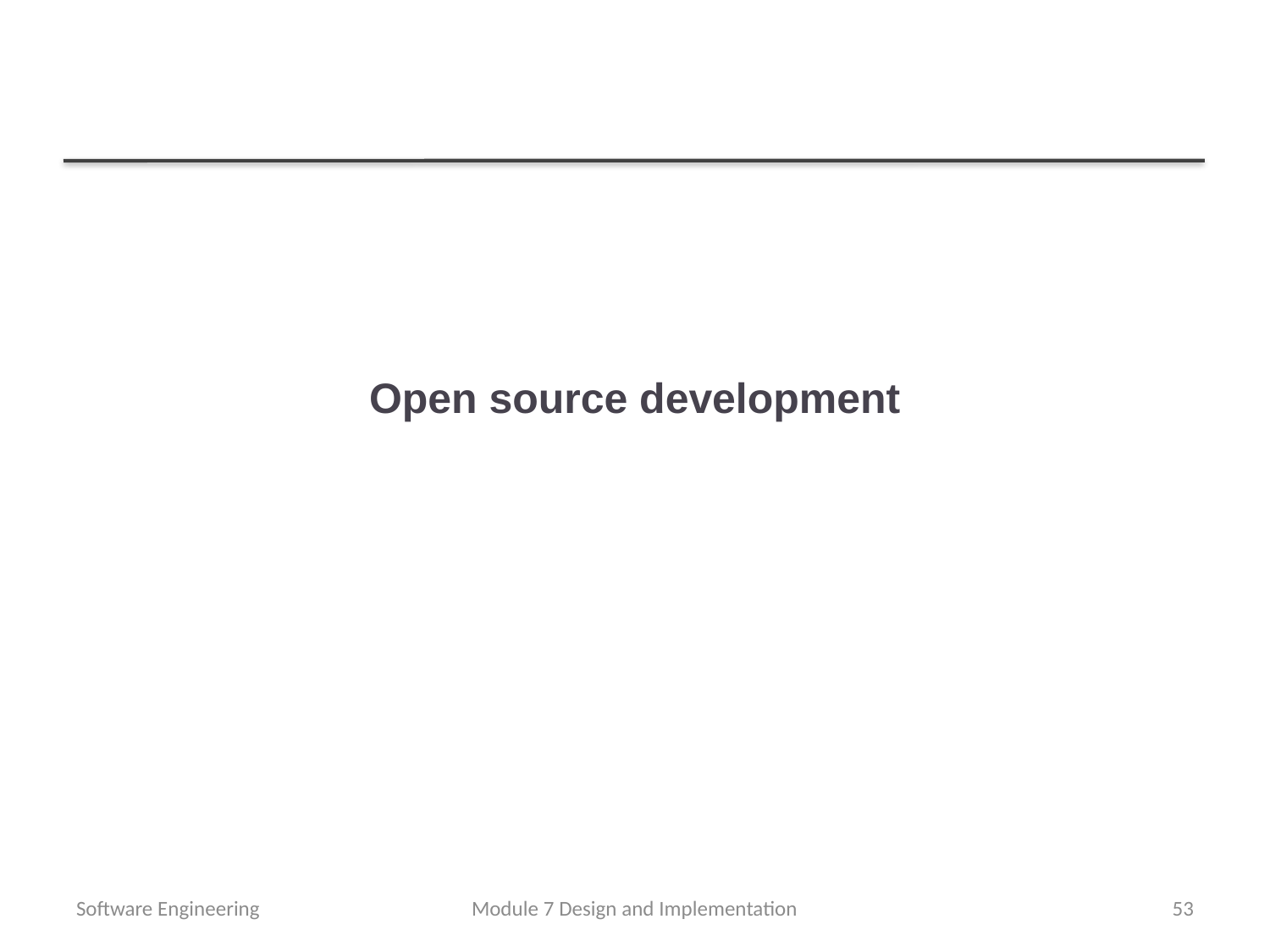

# Open source development
Software Engineering
Module 7 Design and Implementation
53